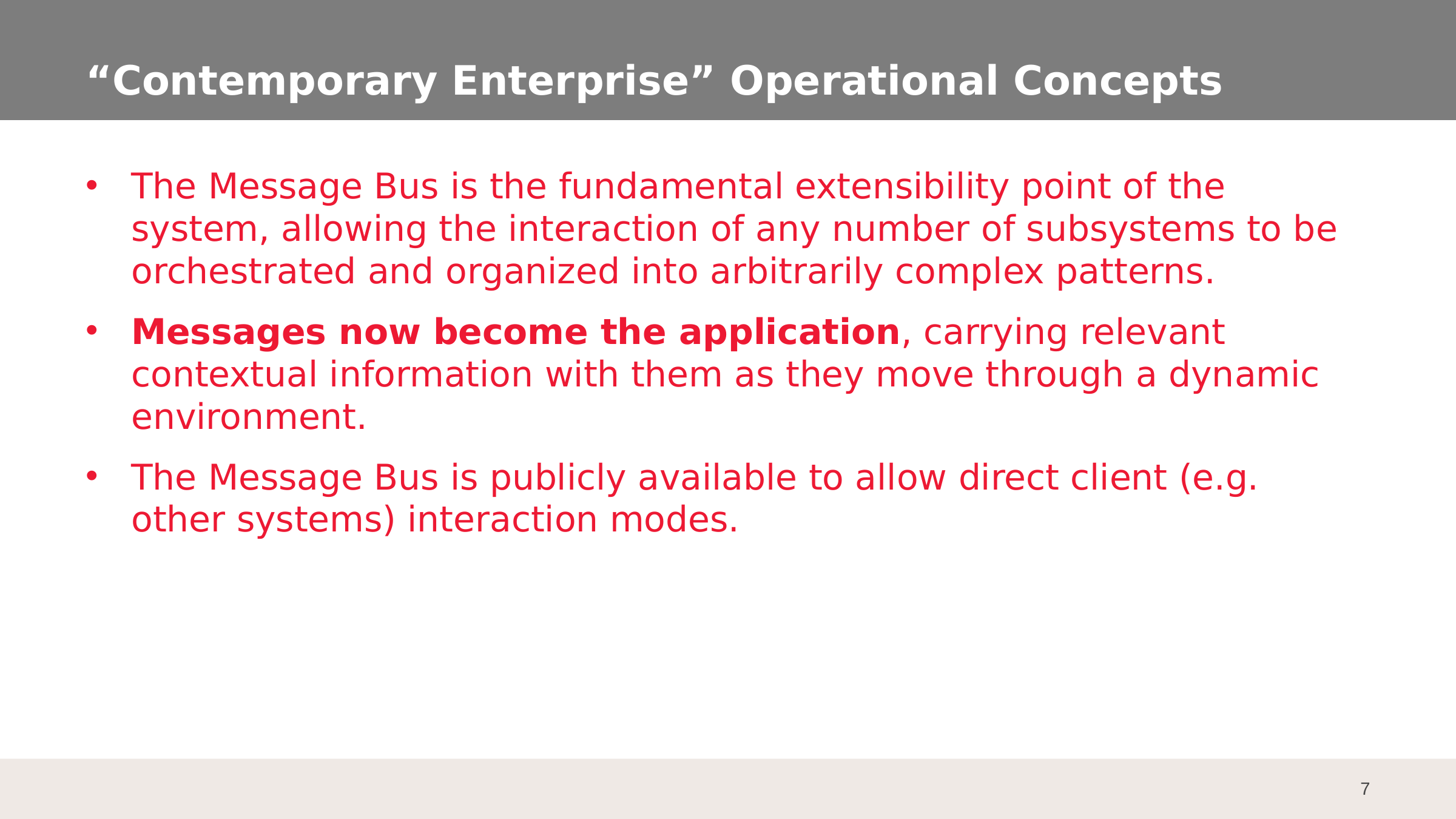

# “Contemporary Enterprise” Operational Concepts
The Message Bus is the fundamental extensibility point of the system, allowing the interaction of any number of subsystems to be orchestrated and organized into arbitrarily complex patterns.
Messages now become the application, carrying relevant contextual information with them as they move through a dynamic environment.
The Message Bus is publicly available to allow direct client (e.g. other systems) interaction modes.